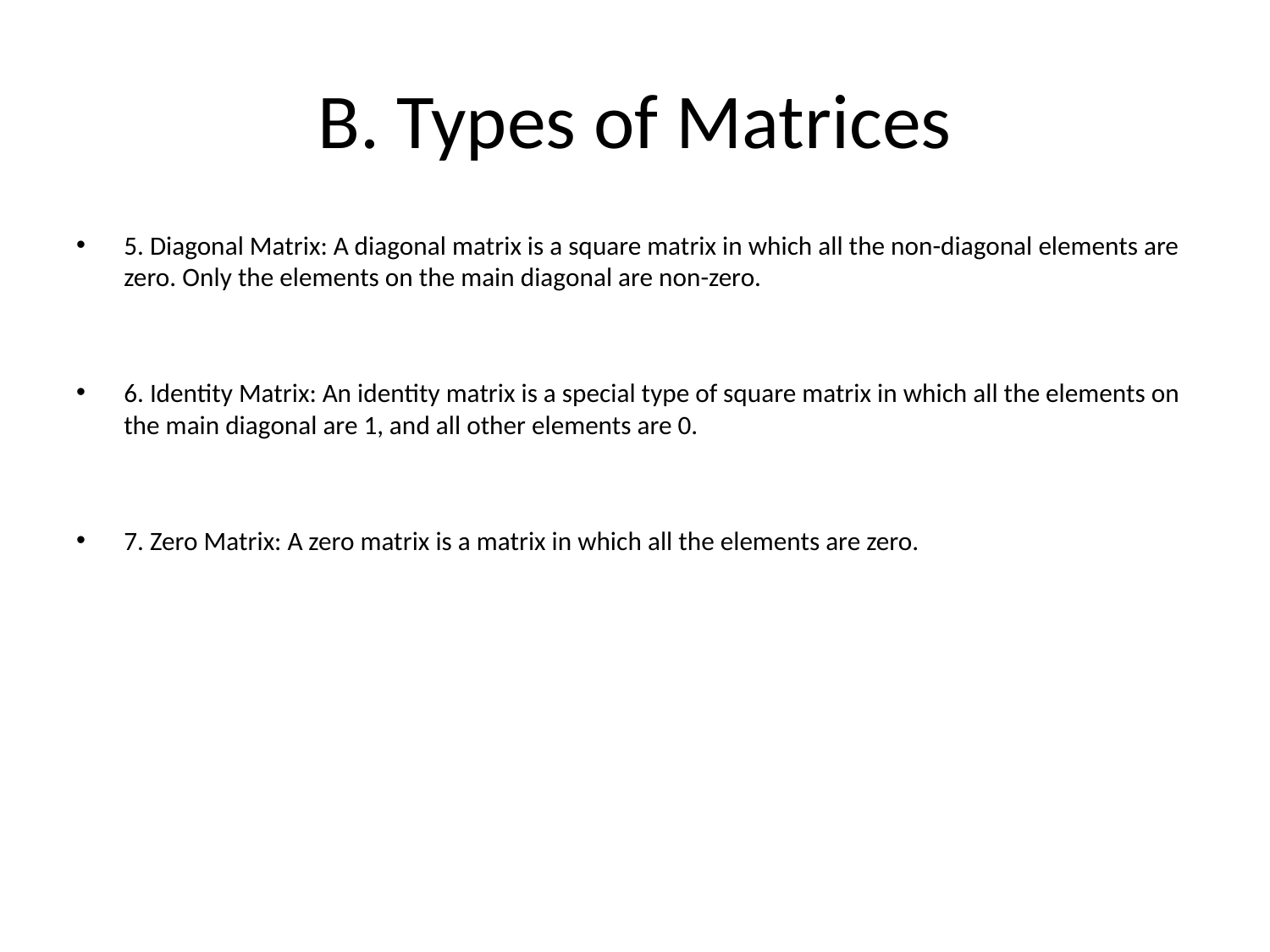

# B. Types of Matrices
5. Diagonal Matrix: A diagonal matrix is a square matrix in which all the non-diagonal elements are zero. Only the elements on the main diagonal are non-zero.

6. Identity Matrix: An identity matrix is a special type of square matrix in which all the elements on the main diagonal are 1, and all other elements are 0.

7. Zero Matrix: A zero matrix is a matrix in which all the elements are zero.